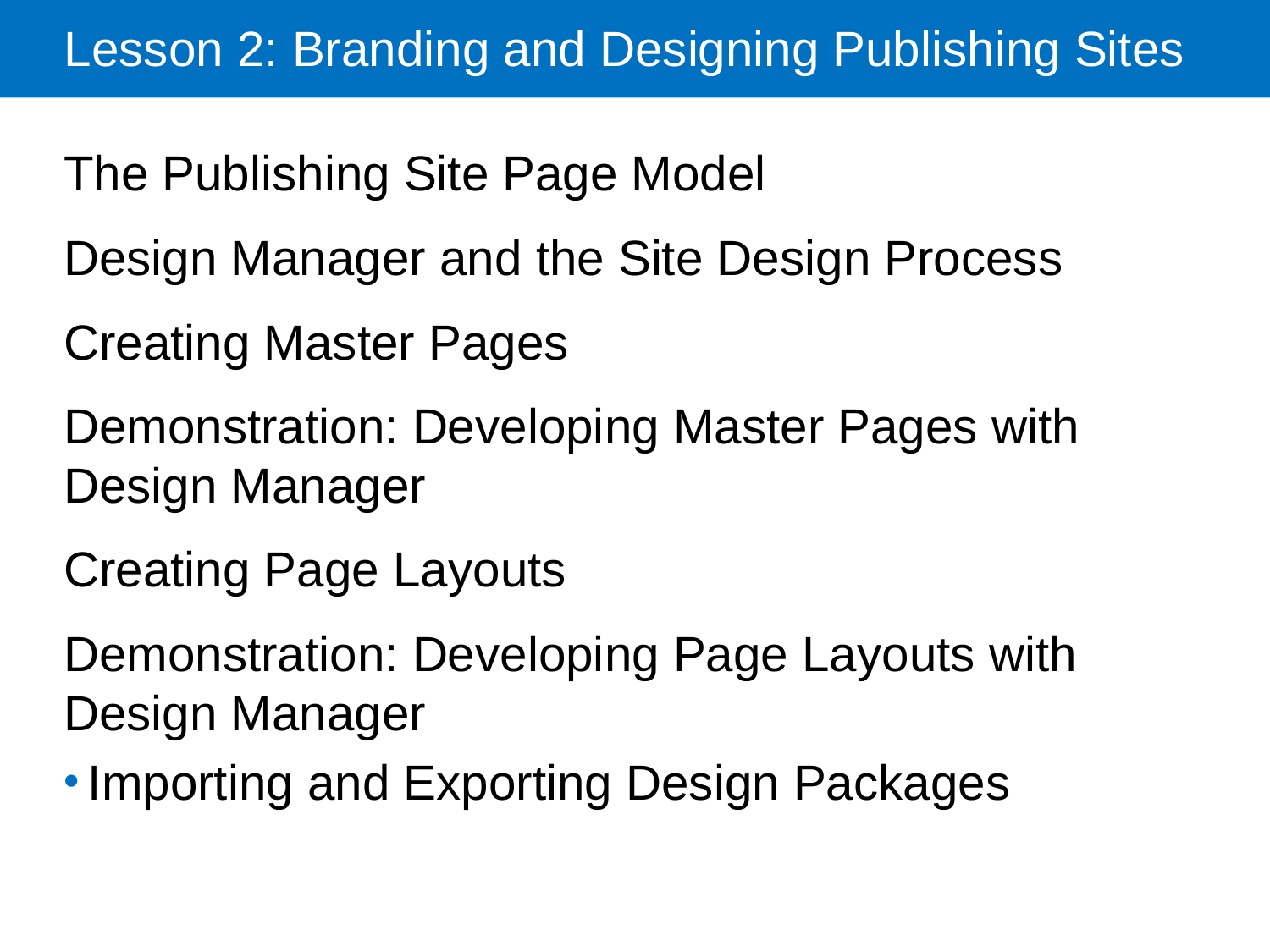

# Lesson 2: Branding and Designing Publishing Sites
The Publishing Site Page Model
Design Manager and the Site Design Process
Creating Master Pages
Demonstration: Developing Master Pages with Design Manager
Creating Page Layouts
Demonstration: Developing Page Layouts with Design Manager
Importing and Exporting Design Packages